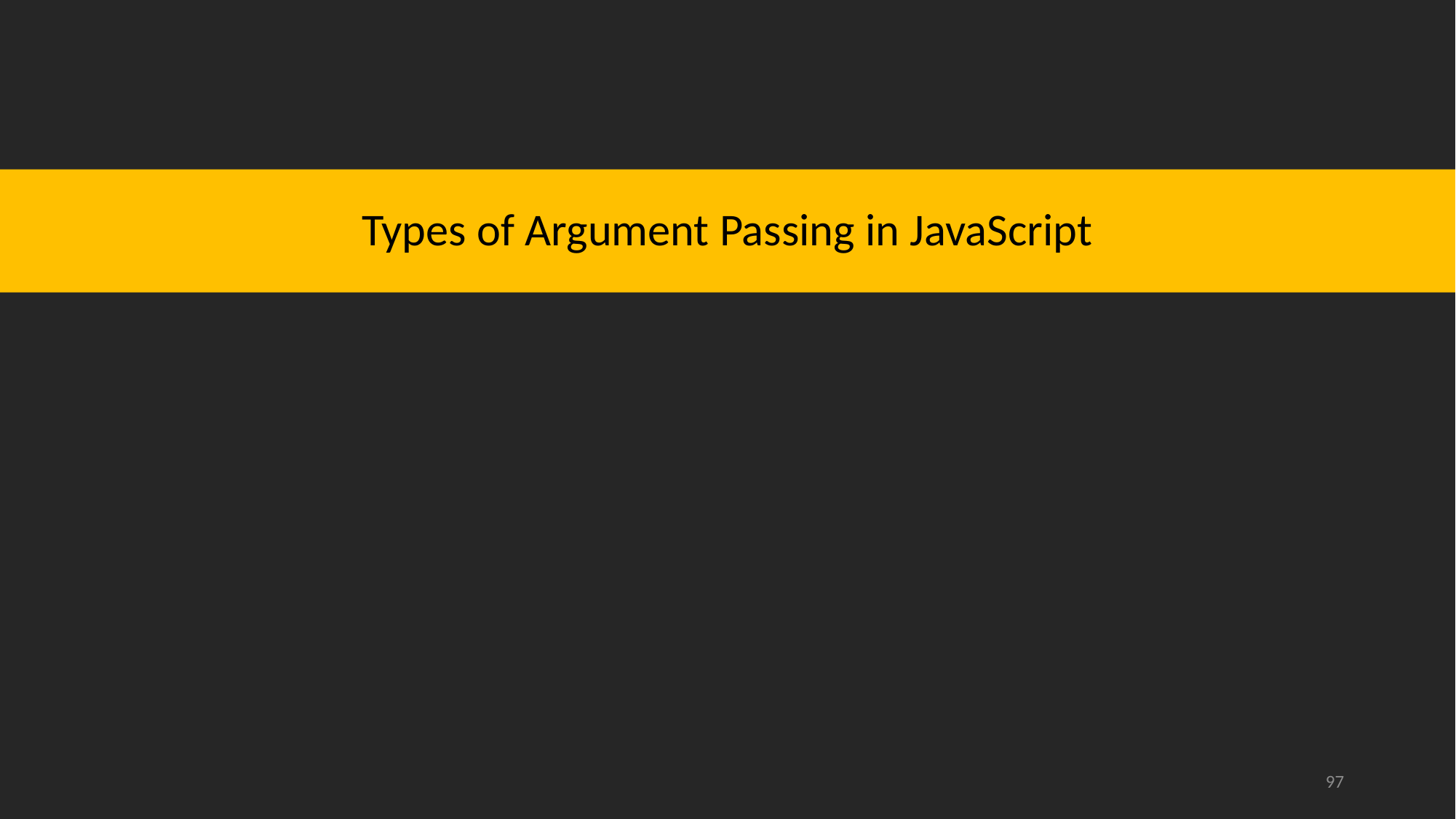

# Types of Argument Passing in JavaScript

97